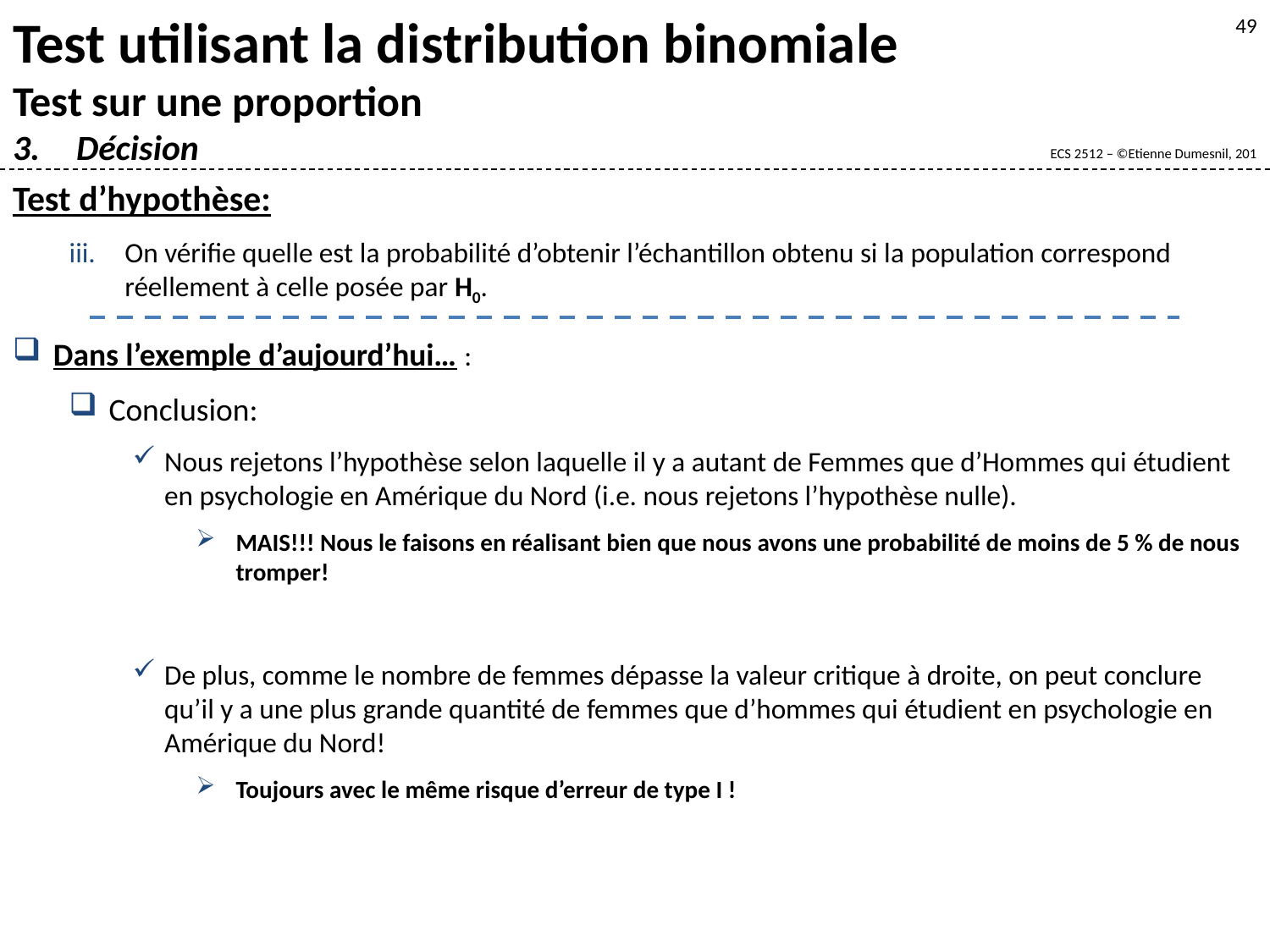

Test utilisant la distribution binomiale
Test sur une proportion
Décision
49

Test d’hypothèse:
On vérifie quelle est la probabilité d’obtenir l’échantillon obtenu si la population correspond réellement à celle posée par H0.
Dans l’exemple d’aujourd’hui… :
Conclusion:
Nous rejetons l’hypothèse selon laquelle il y a autant de Femmes que d’Hommes qui étudient en psychologie en Amérique du Nord (i.e. nous rejetons l’hypothèse nulle).
MAIS!!! Nous le faisons en réalisant bien que nous avons une probabilité de moins de 5 % de nous tromper!

De plus, comme le nombre de femmes dépasse la valeur critique à droite, on peut conclure qu’il y a une plus grande quantité de femmes que d’hommes qui étudient en psychologie en Amérique du Nord!
Toujours avec le même risque d’erreur de type I !